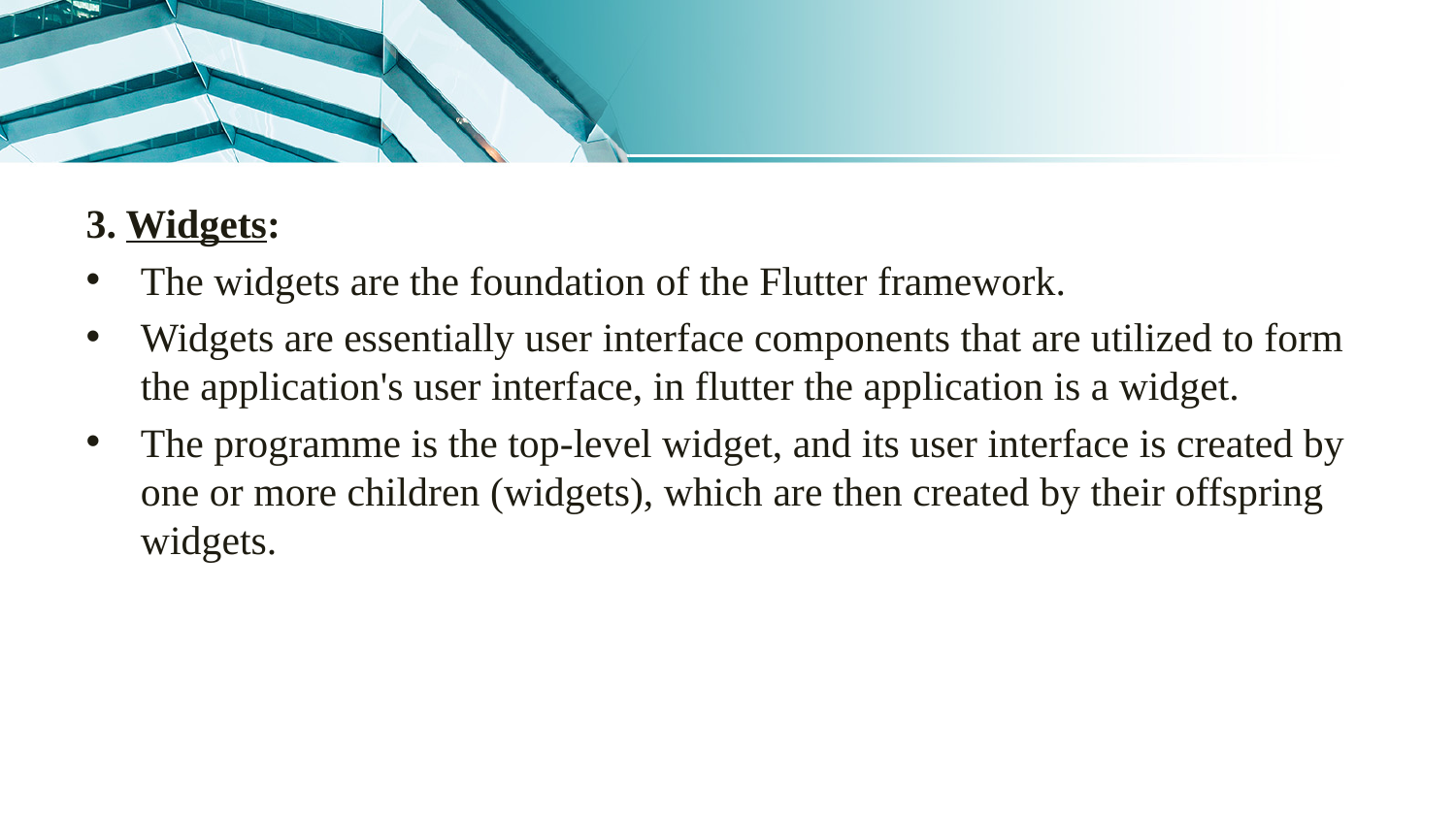

3. Widgets:
The widgets are the foundation of the Flutter framework.
Widgets are essentially user interface components that are utilized to form the application's user interface, in flutter the application is a widget.
The programme is the top-level widget, and its user interface is created by one or more children (widgets), which are then created by their offspring widgets.